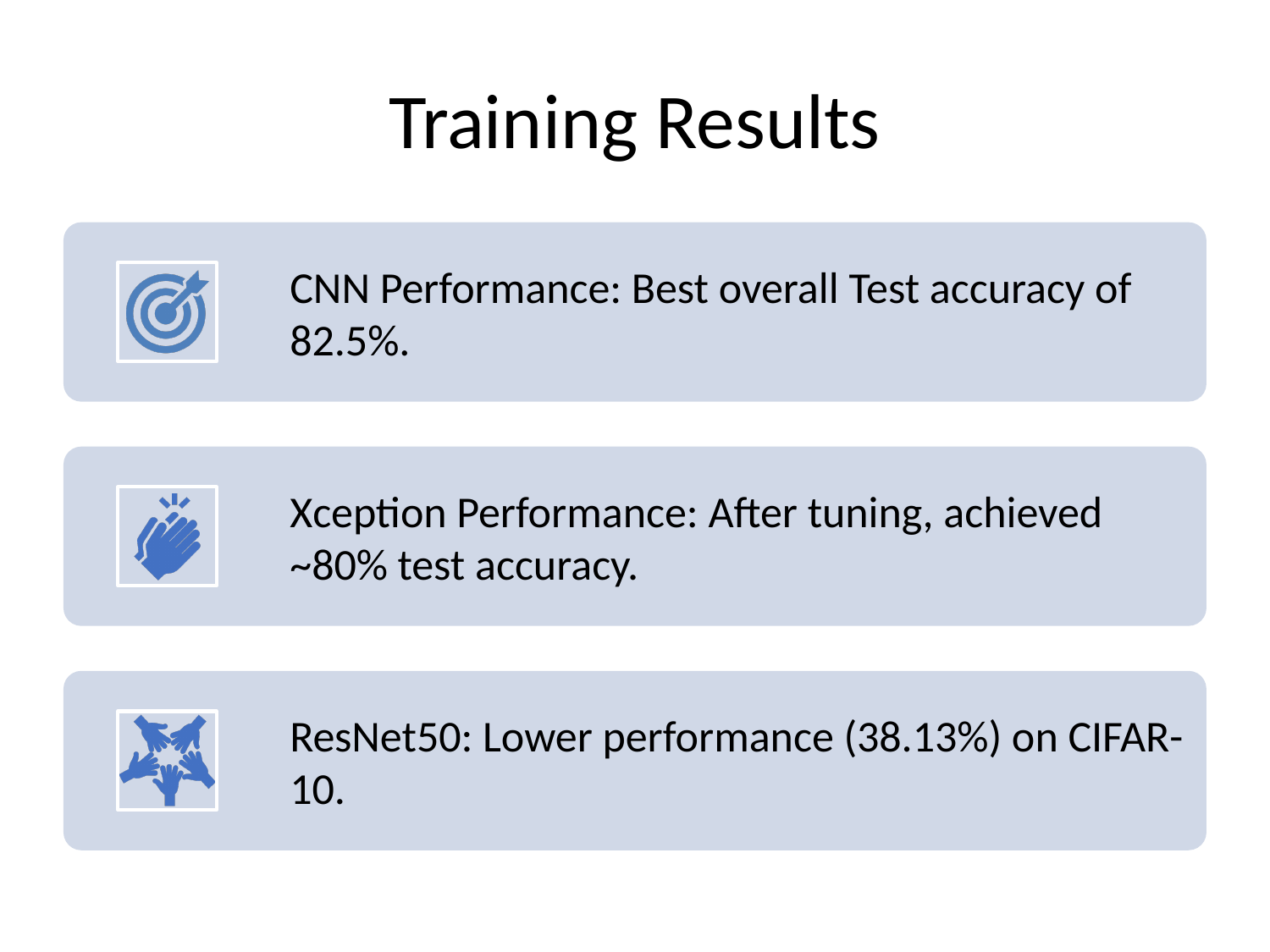

# Training Results
CNN Performance: Best overall Test accuracy of 82.5%.
Xception Performance: After tuning, achieved ~80% test accuracy.
ResNet50: Lower performance (38.13%) on CIFAR-10.